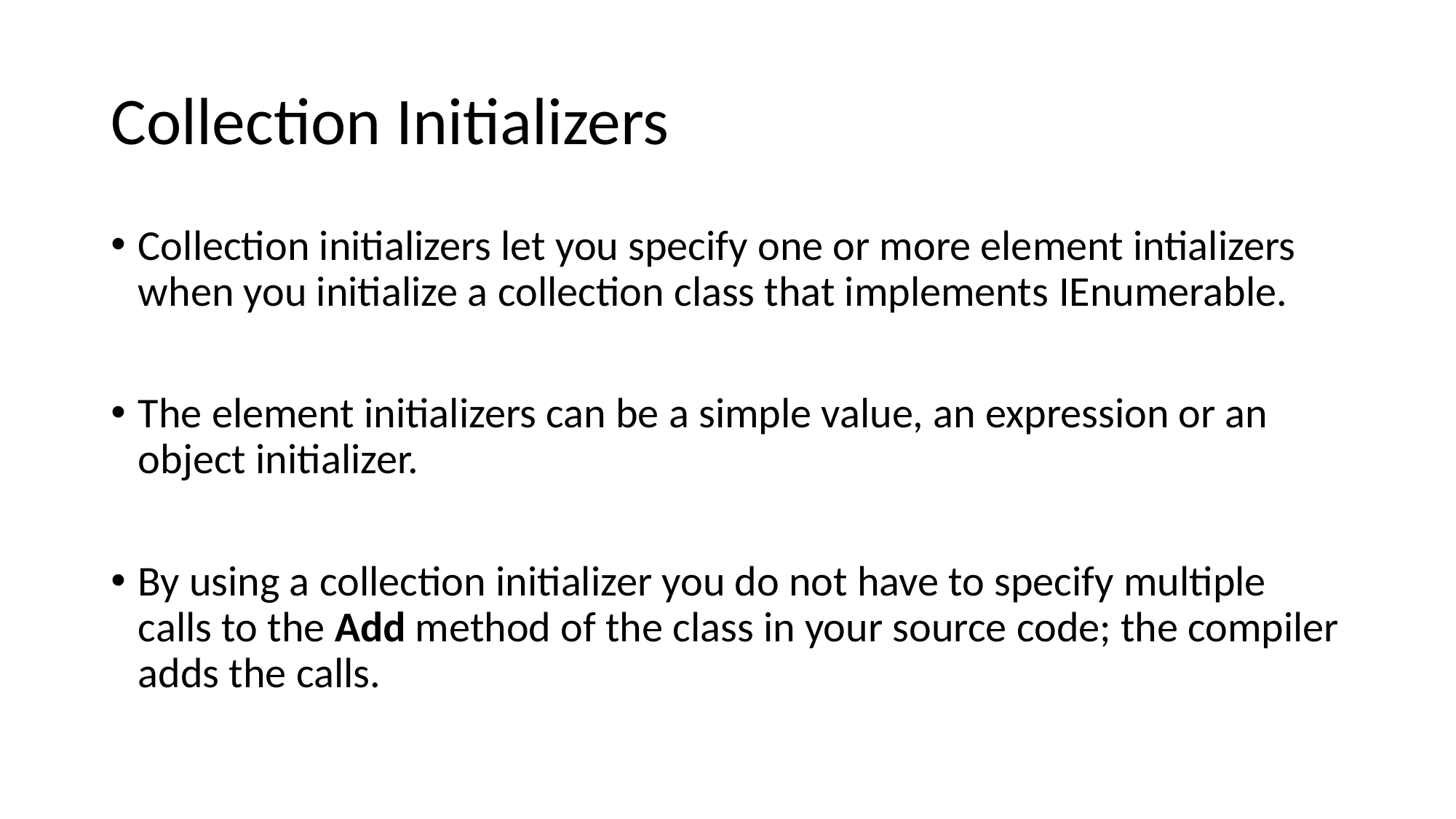

# Collection Initializers
Collection initializers let you specify one or more element intializers when you initialize a collection class that implements IEnumerable.

The element initializers can be a simple value, an expression or an object initializer.

By using a collection initializer you do not have to specify multiple calls to the Add method of the class in your source code; the compiler adds the calls.